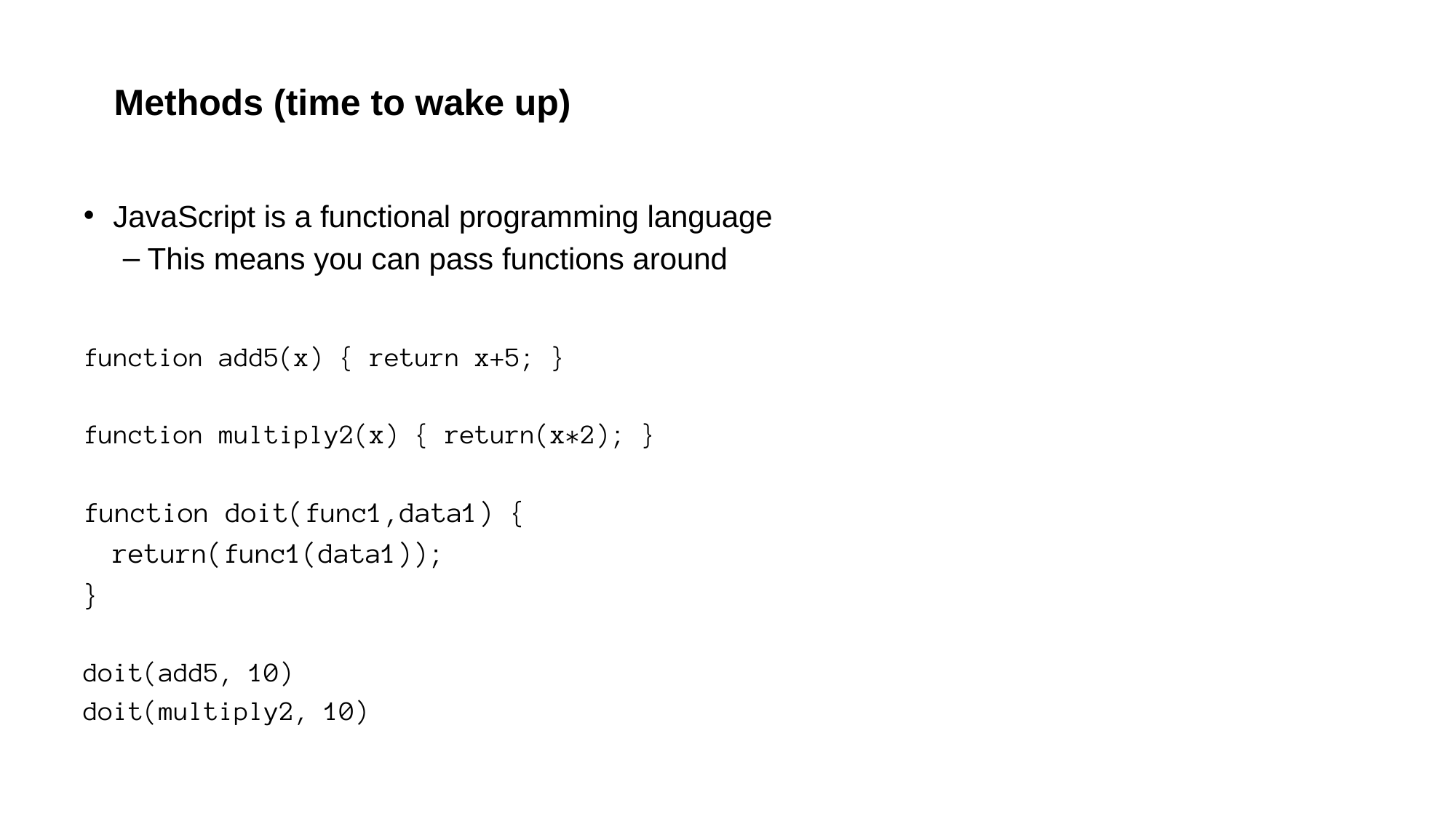

# Methods (time to wake up)
JavaScript is a functional programming language
This means you can pass functions around

function add5(x) { return x+5; }

function multiply2(x) { return(x*2); }

function doit(func1,data1) {
	return(func1(data1));
}

doit(add5, 10)
doit(multiply2, 10)